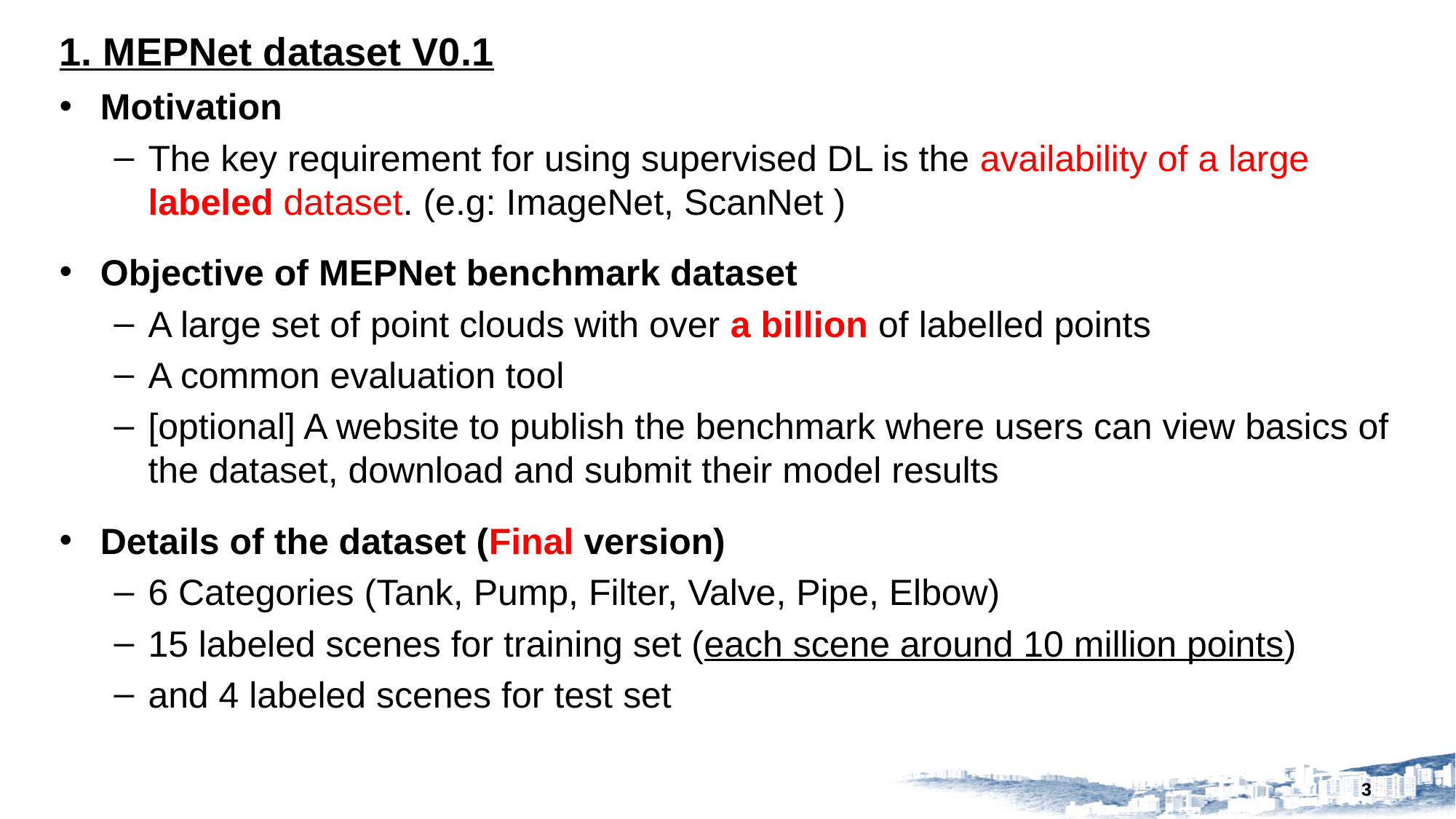

# 1. MEPNet dataset V0.1
Motivation
The key requirement for using supervised DL is the availability of a large labeled dataset. (e.g: ImageNet, ScanNet )
Objective of MEPNet benchmark dataset
A large set of point clouds with over a billion of labelled points
A common evaluation tool
[optional] A website to publish the benchmark where users can view basics of the dataset, download and submit their model results
Details of the dataset (Final version)
6 Categories (Tank, Pump, Filter, Valve, Pipe, Elbow)
15 labeled scenes for training set (each scene around 10 million points)
and 4 labeled scenes for test set

3